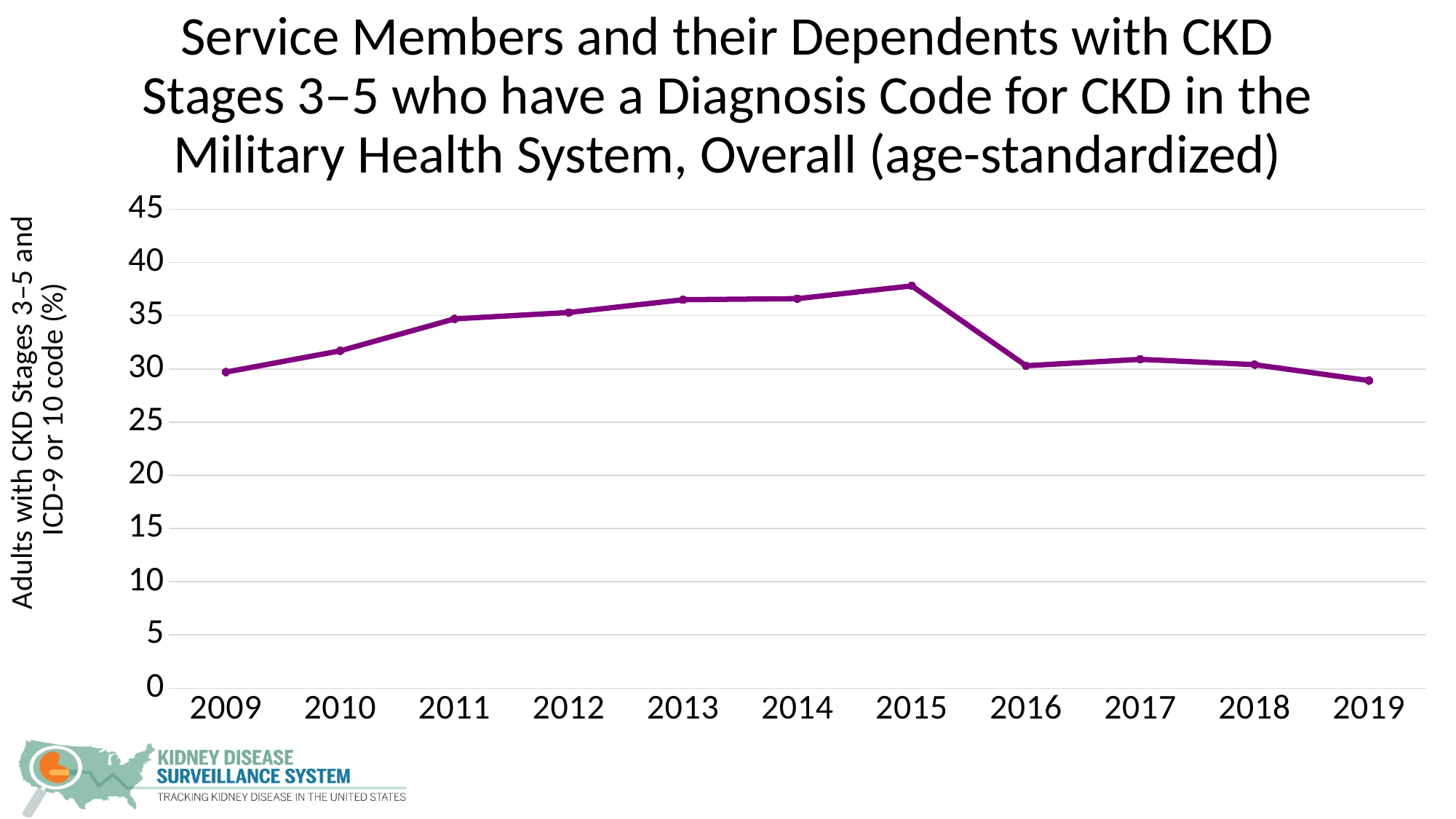

# Service Members and their Dependents with CKD Stages 3–5 who have a Diagnosis Code for CKD in the Military Health System, Overall (age-standardized)

### Chart

| Category | Overall |
|---|---|
| 2009 | 29.7 |
| 2010 | 31.7 |
| 2011 | 34.7 |
| 2012 | 35.3 |
| 2013 | 36.5 |
| 2014 | 36.6 |
| 2015 | 37.8 |
| 2016 | 30.3 |
| 2017 | 30.9 |
| 2018 | 30.4 |
| 2019 | 28.9 |